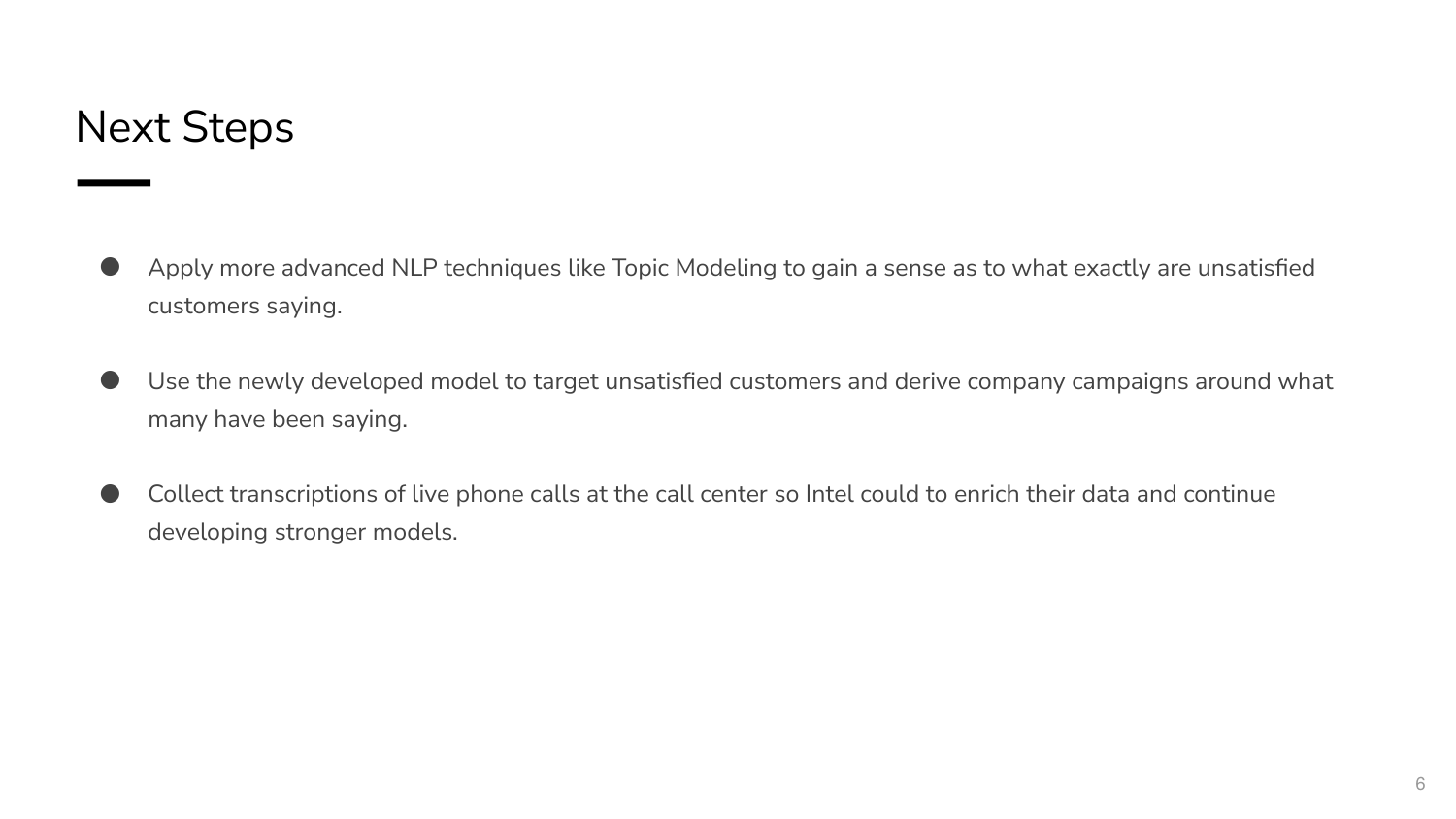

# Next Steps
Apply more advanced NLP techniques like Topic Modeling to gain a sense as to what exactly are unsatisfied customers saying.

Use the newly developed model to target unsatisfied customers and derive company campaigns around what many have been saying.

Collect transcriptions of live phone calls at the call center so Intel could to enrich their data and continue developing stronger models.